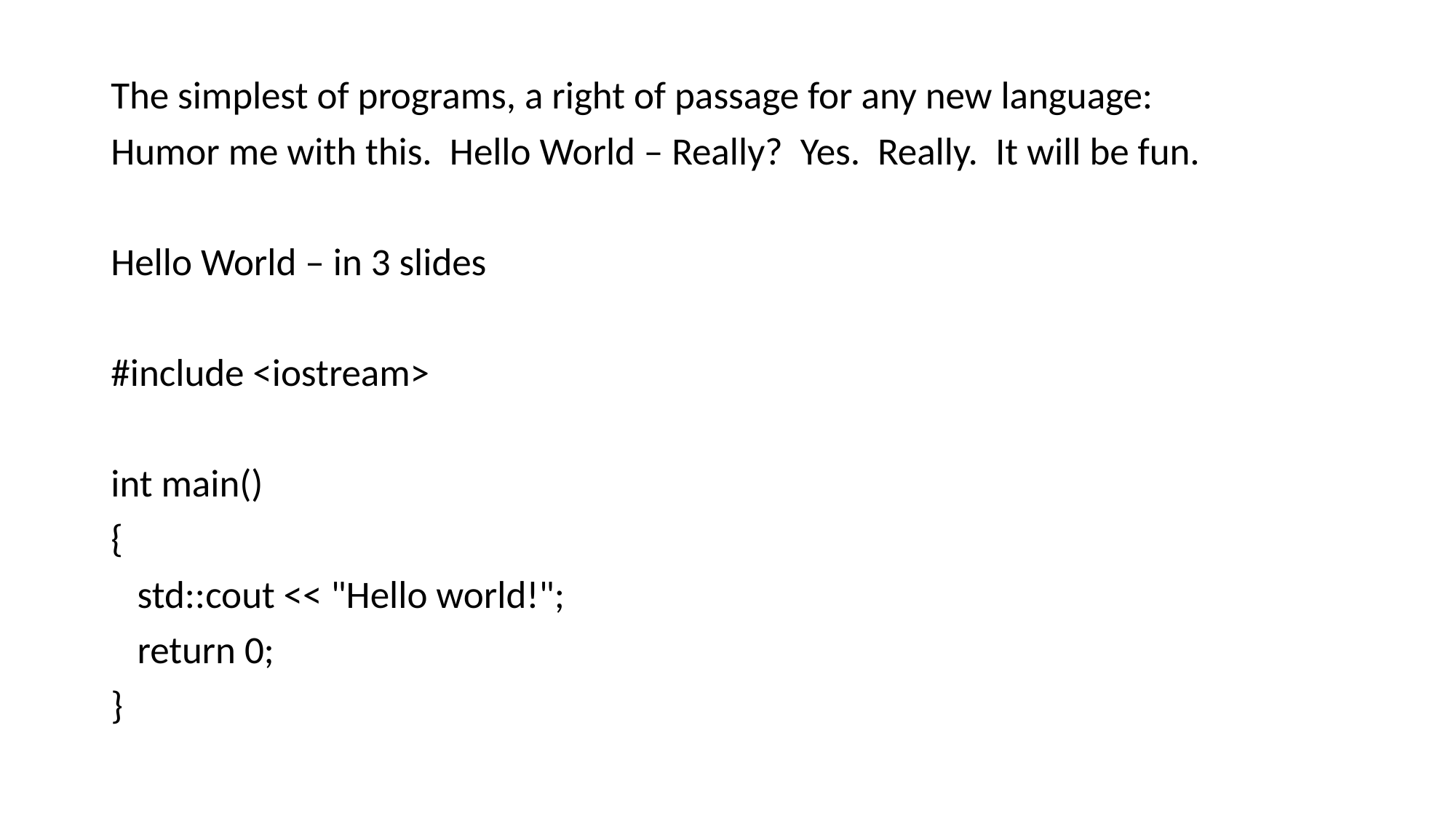

The simplest of programs, a right of passage for any new language:
Humor me with this.  Hello World – Really?  Yes.  Really.  It will be fun.

Hello World – in 3 slides

#include <iostream>

int main()
{
   std::cout << "Hello world!";
   return 0;
}